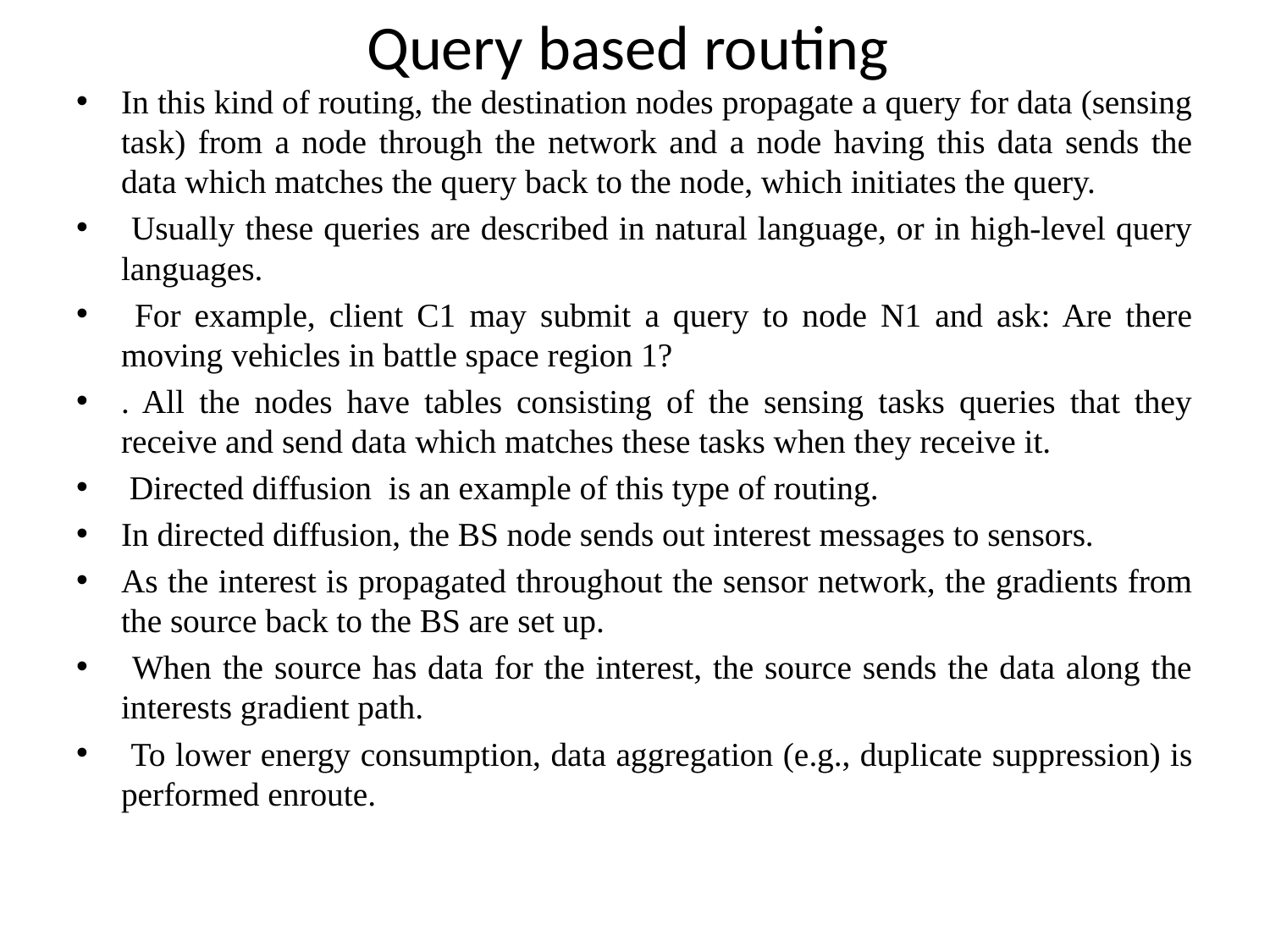

# Query based routing
In this kind of routing, the destination nodes propagate a query for data (sensing task) from a node through the network and a node having this data sends the data which matches the query back to the node, which initiates the query.
 Usually these queries are described in natural language, or in high-level query languages.
 For example, client C1 may submit a query to node N1 and ask: Are there moving vehicles in battle space region 1?
. All the nodes have tables consisting of the sensing tasks queries that they receive and send data which matches these tasks when they receive it.
 Directed diffusion  is an example of this type of routing.
In directed diffusion, the BS node sends out interest messages to sensors.
As the interest is propagated throughout the sensor network, the gradients from the source back to the BS are set up.
 When the source has data for the interest, the source sends the data along the interests gradient path.
 To lower energy consumption, data aggregation (e.g., duplicate suppression) is performed enroute.